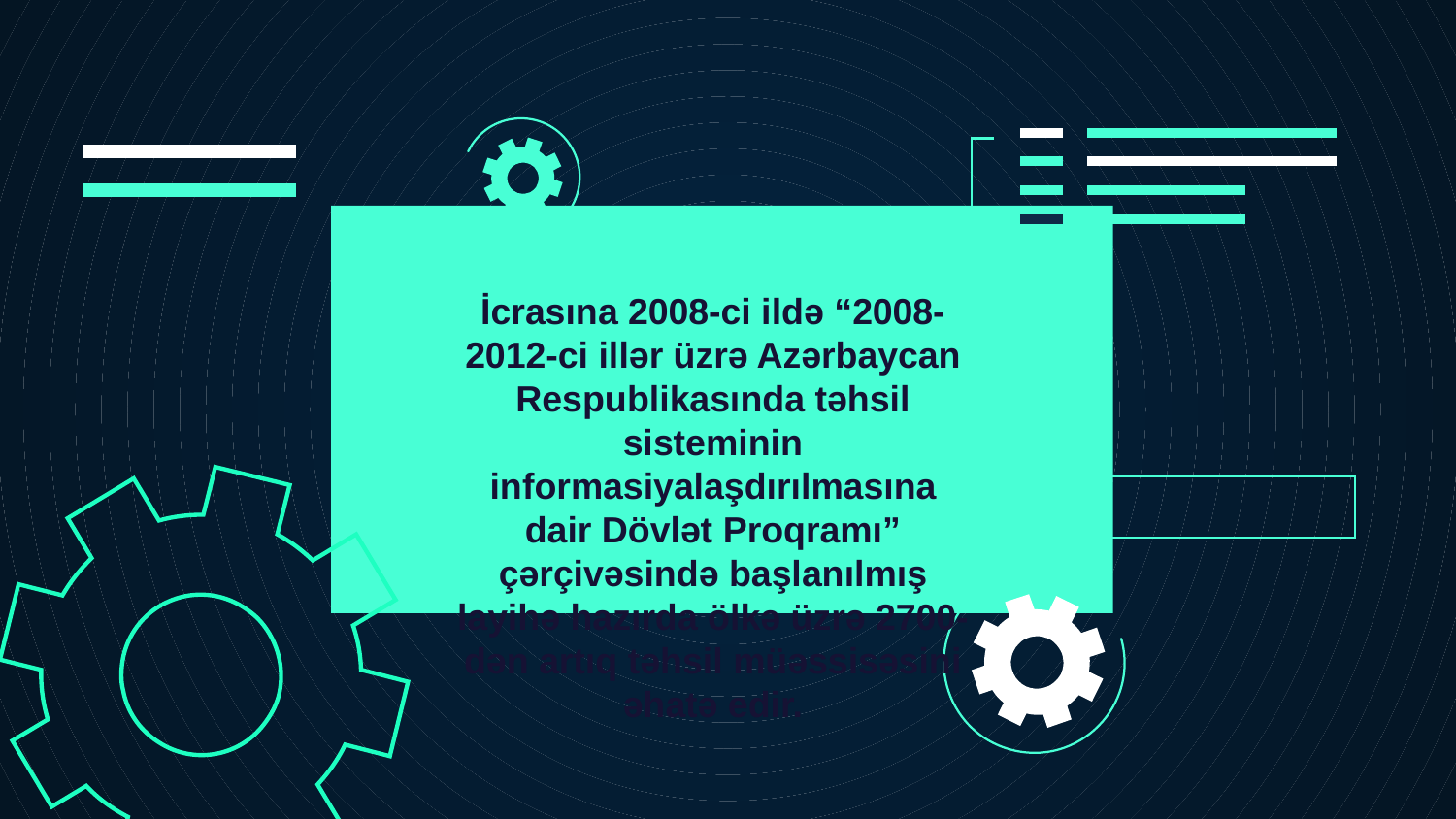

İcrasına 2008-ci ildə “2008-2012-ci illər üzrə Azərbaycan Respublikasında təhsil sisteminin informasiyalaşdırılmasına dair Dövlət Proqramı” çərçivəsində başlanılmış layihə hazırda ölkə üzrə 2700-dən artıq təhsil müəssisəsini əhatə edir.